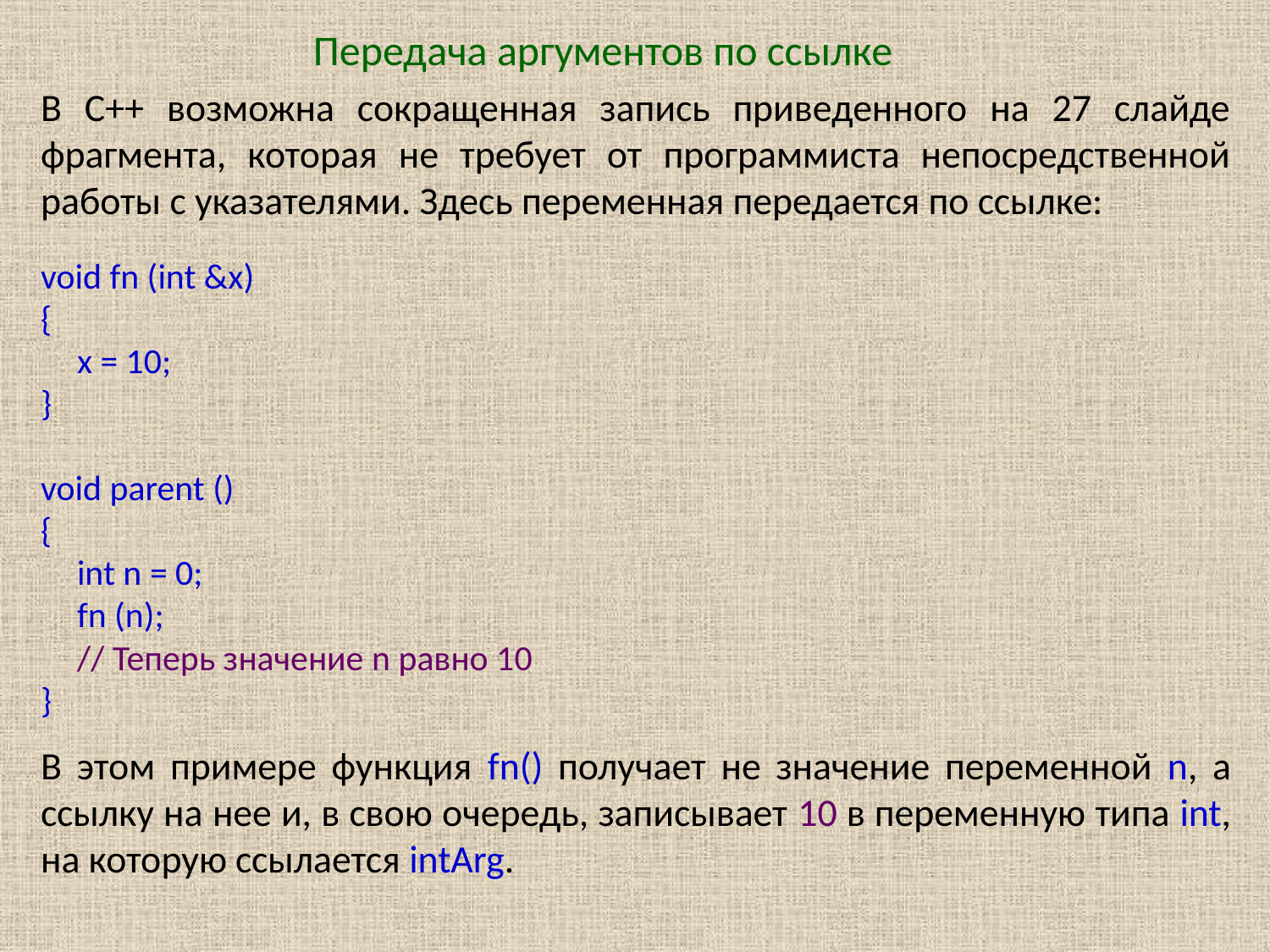

Передача аргументов по ссылке
В C++ возможна сокращенная запись приведенного на 27 слайде фрагмента, которая не требует от программиста непосредственной работы с указателями. Здесь переменная передается по ссылке:
void fn (int &x)
{
x = 10;
}

void parent ()
{
int n = 0;
fn (n);
// Теперь значение n равно 10
}
В этом примере функция fn() получает не значение переменной n, а ссылку на нее и, в свою очередь, записывает 10 в переменную типа int, на которую ссылается intArg.